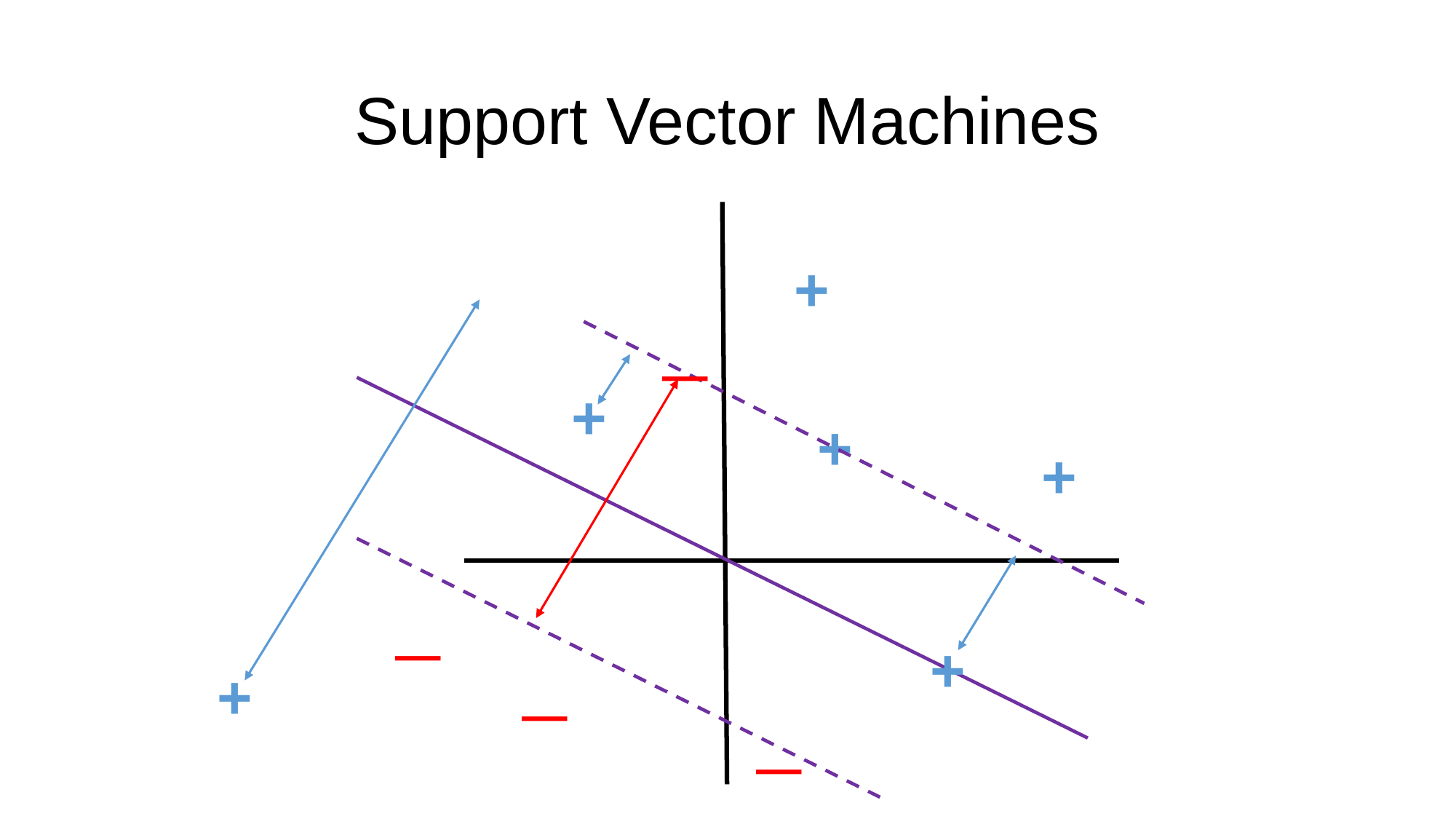

Support Vector Machines
+
—
+
+
+
—
+
+
—
—